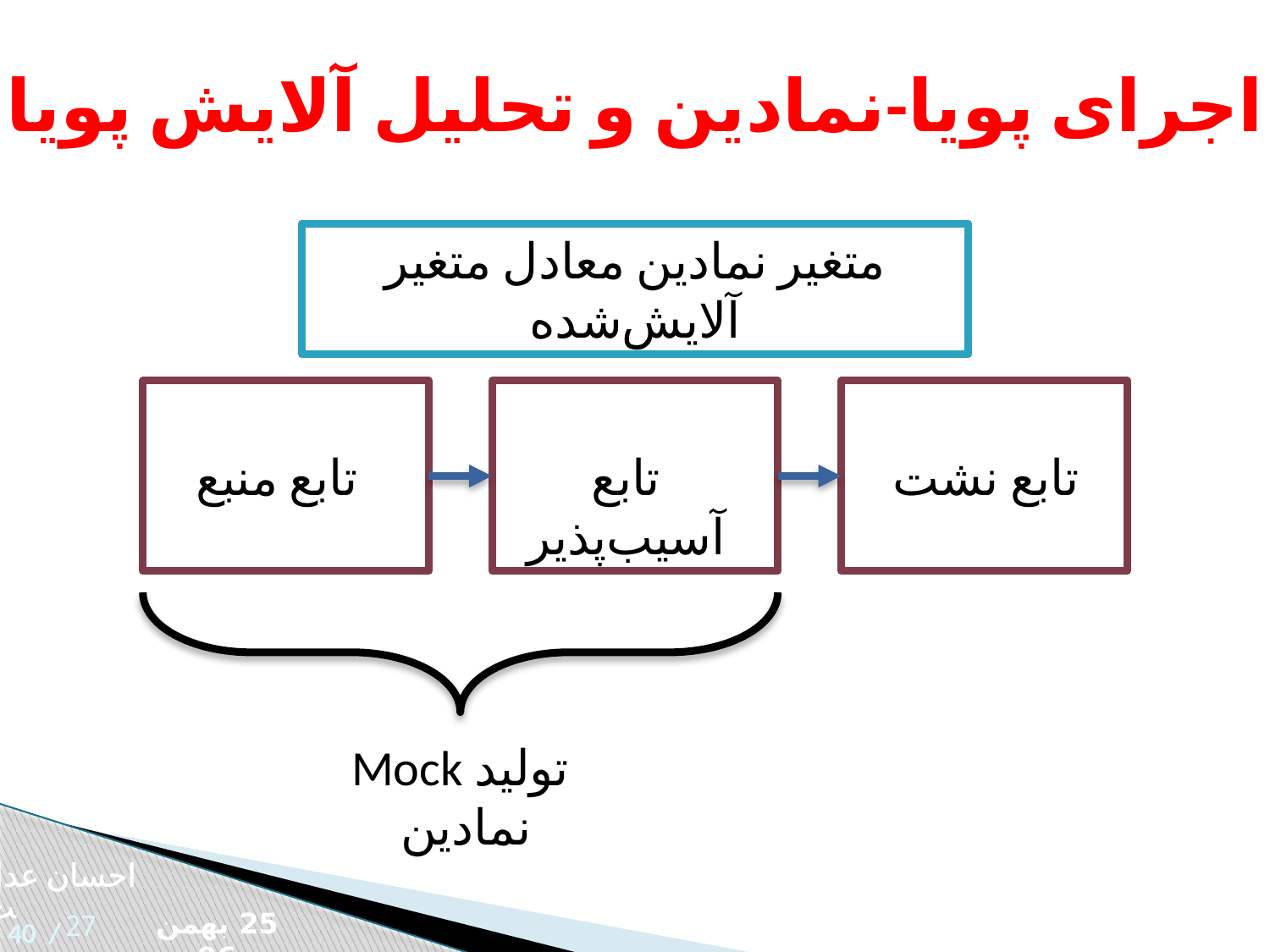

اجرای پویا-نمادین و تحلیل آلایش پویا
متغیر نمادین معادل متغیر آلایش‌شده

تابع منبع
تابع آسیب‌پذیر
تابع نشت
تولید Mock نمادین
احسان عدالت
27